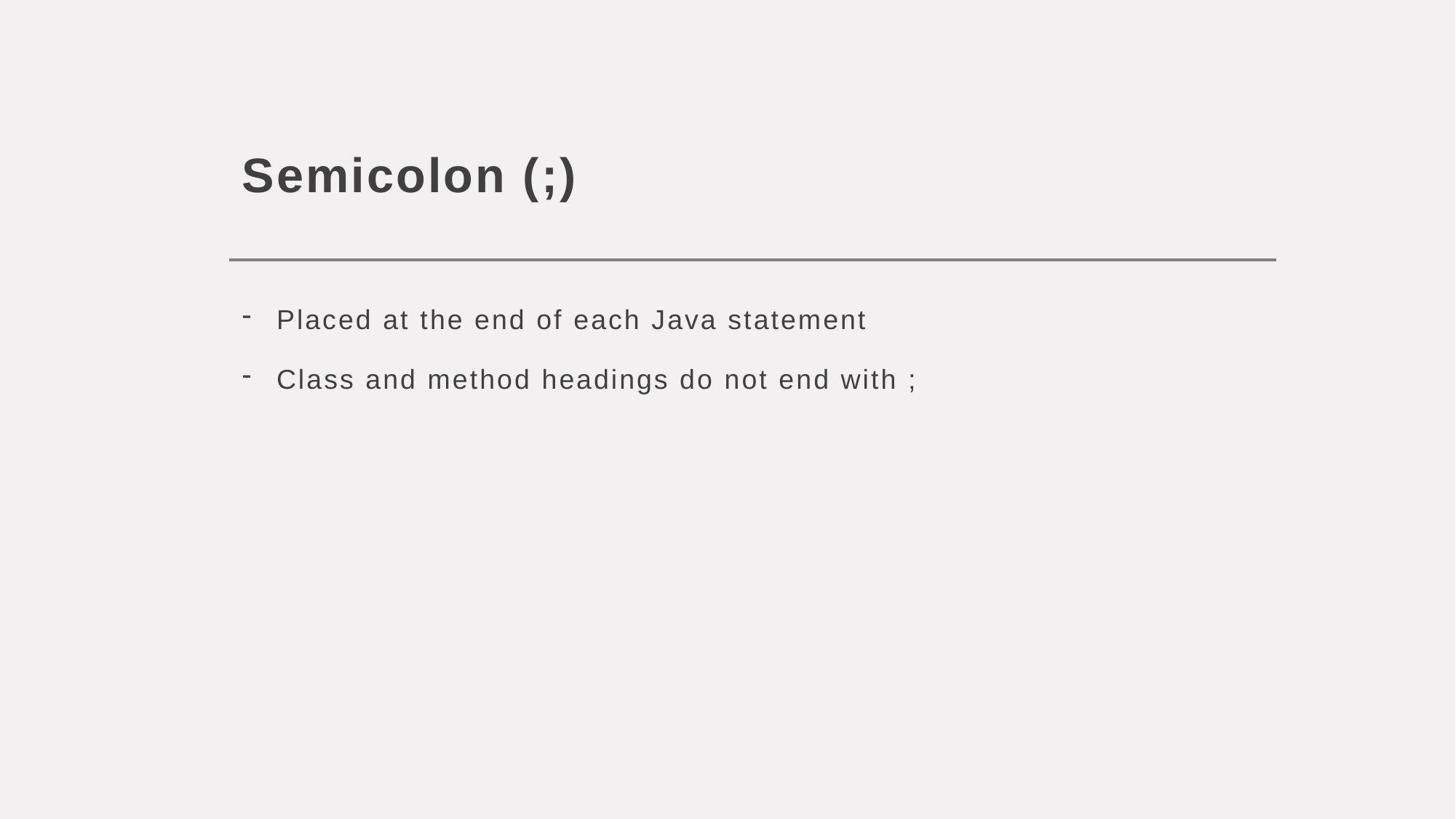

# Semicolon (;)
Placed at the end of each Java statement
Class and method headings do not end with ;